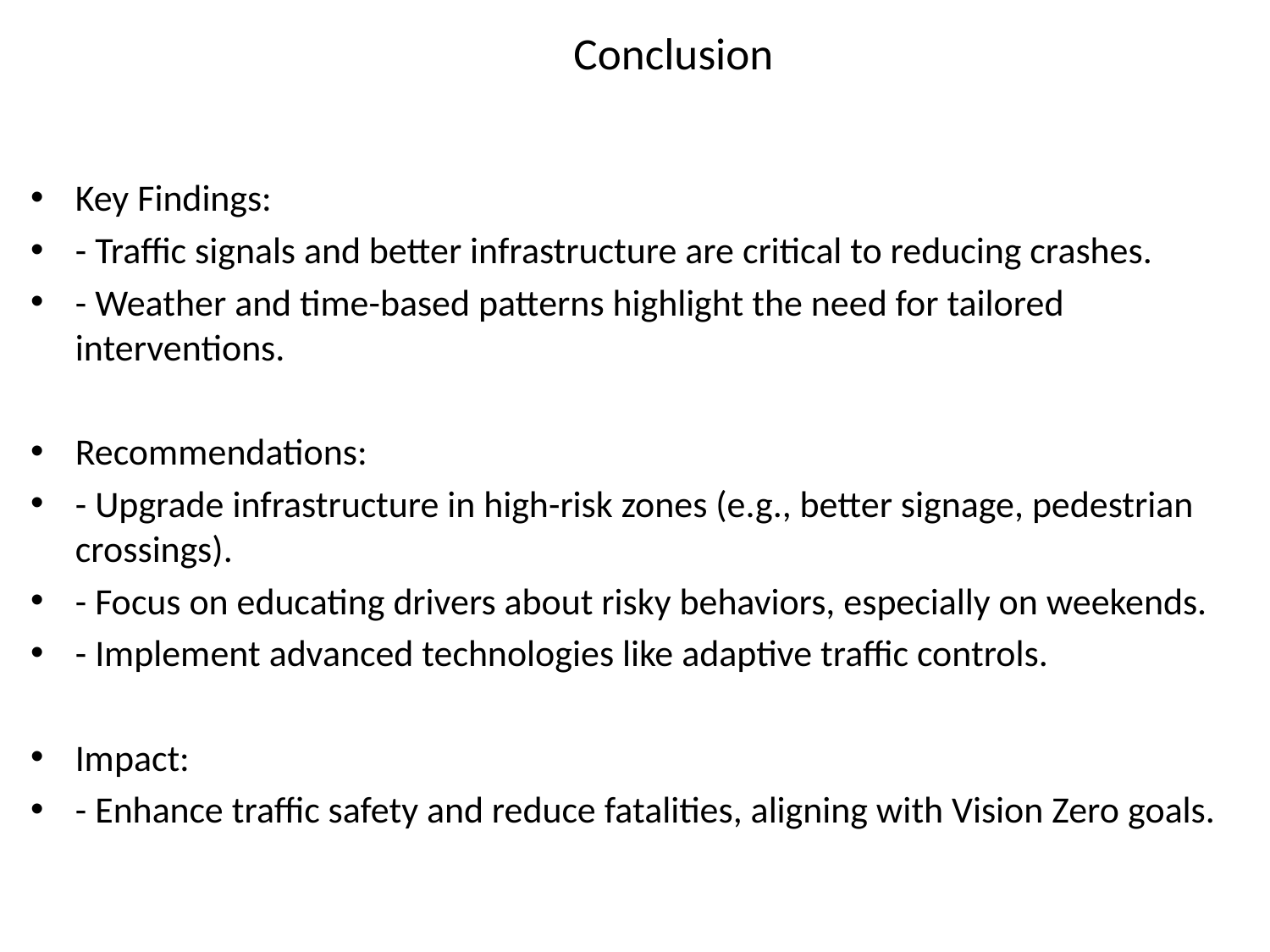

# Conclusion

Key Findings:
- Traffic signals and better infrastructure are critical to reducing crashes.
- Weather and time-based patterns highlight the need for tailored interventions.

Recommendations:
- Upgrade infrastructure in high-risk zones (e.g., better signage, pedestrian crossings).
- Focus on educating drivers about risky behaviors, especially on weekends.
- Implement advanced technologies like adaptive traffic controls.

Impact:
- Enhance traffic safety and reduce fatalities, aligning with Vision Zero goals.